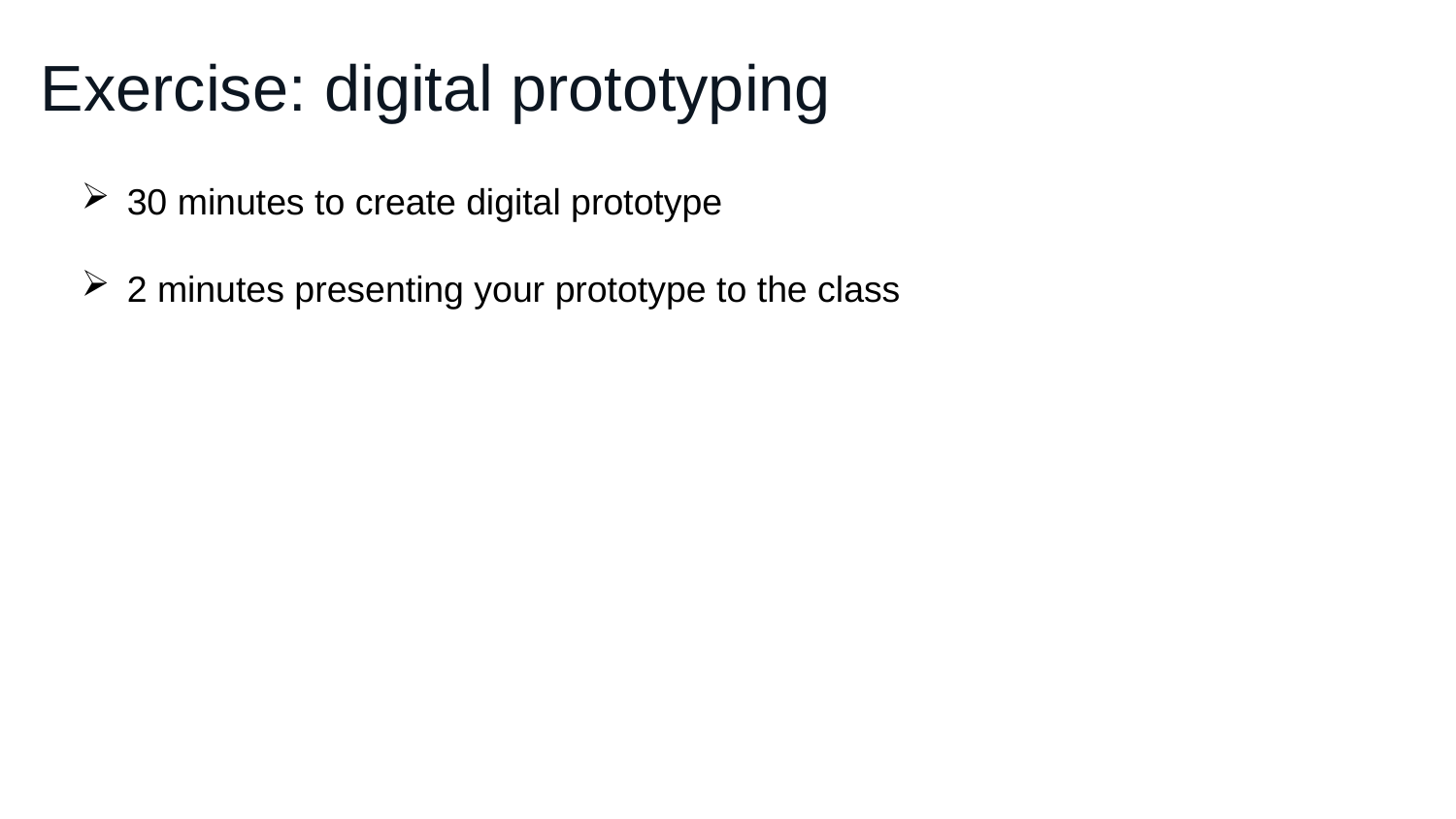

# Exercise: digital prototyping
30 minutes to create digital prototype

2 minutes presenting your prototype to the class